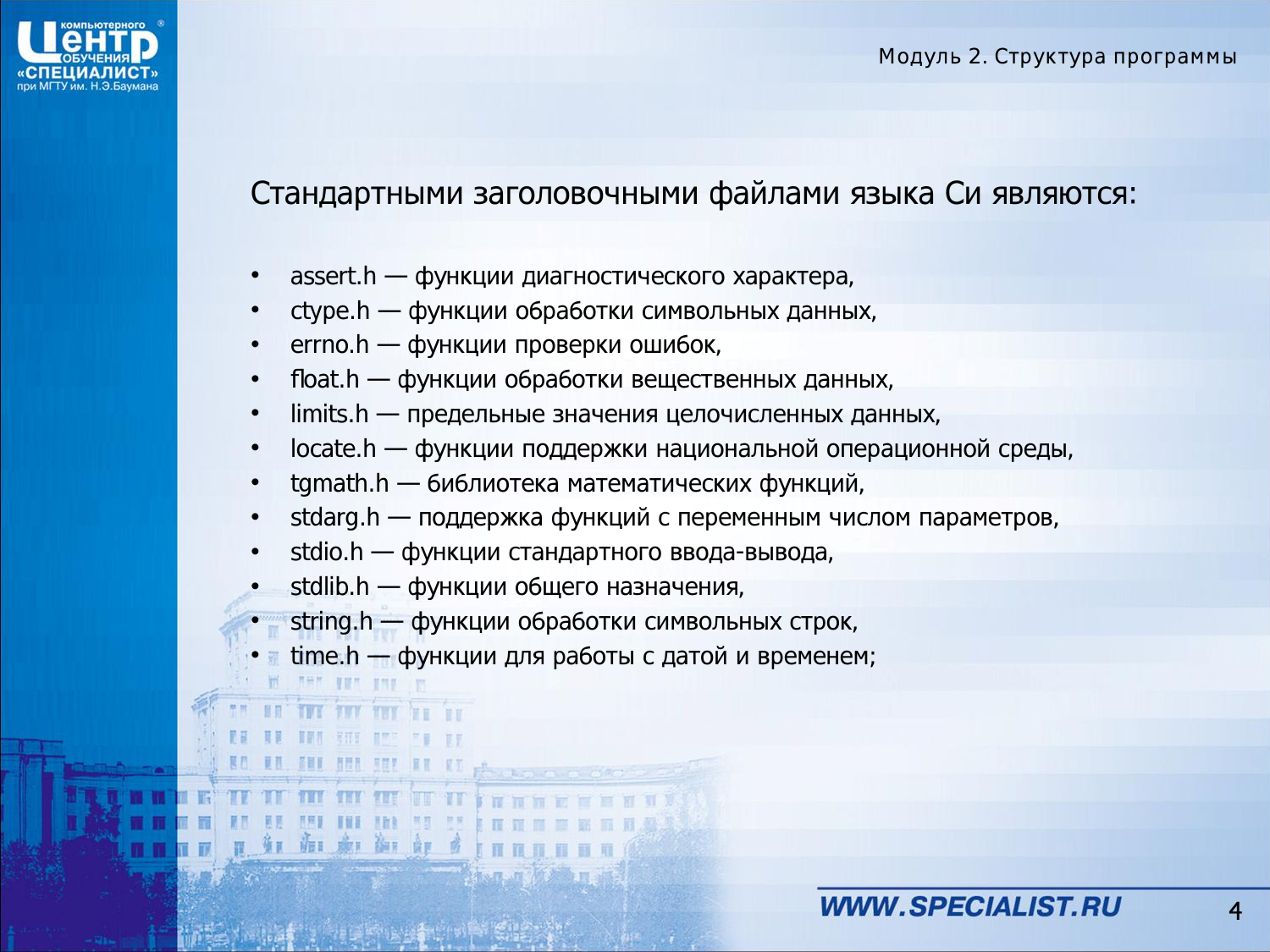

Модуль 2. Структура программы
Стандартными заголовочными файлами языка Си являются:

assert.h — функции диагностического характера,
ctype.h — функции обработки символьных данных,
errno.h — функции проверки ошибок,
float.h — функции обработки вещественных данных,
limits.h — предельные значения целочисленных данных,
locate.h — функции поддержки национальной операционной среды,
tgmath.h — библиотека математических функций,
stdarg.h — поддержка функций с переменным числом параметров,
stdio.h — функции стандартного ввода-вывода,
stdlib.h — функции общего назначения,
string.h — функции обработки символьных строк,
time.h — функции для работы с датой и временем;
4